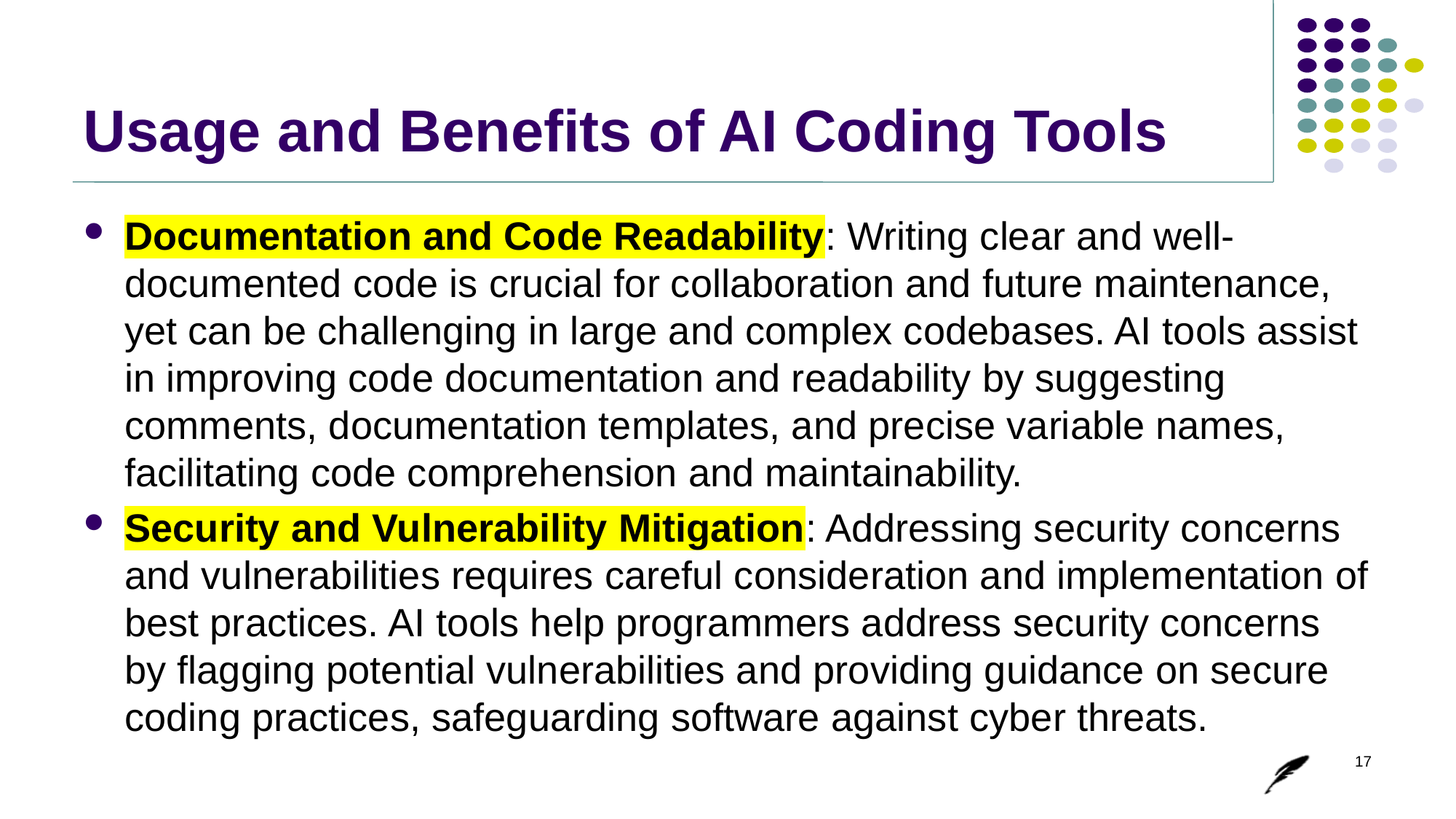

# Usage and Benefits of AI Coding Tools
Documentation and Code Readability: Writing clear and well-documented code is crucial for collaboration and future maintenance, yet can be challenging in large and complex codebases. AI tools assist in improving code documentation and readability by suggesting comments, documentation templates, and precise variable names, facilitating code comprehension and maintainability.
Security and Vulnerability Mitigation: Addressing security concerns and vulnerabilities requires careful consideration and implementation of best practices. AI tools help programmers address security concerns by flagging potential vulnerabilities and providing guidance on secure coding practices, safeguarding software against cyber threats.
17